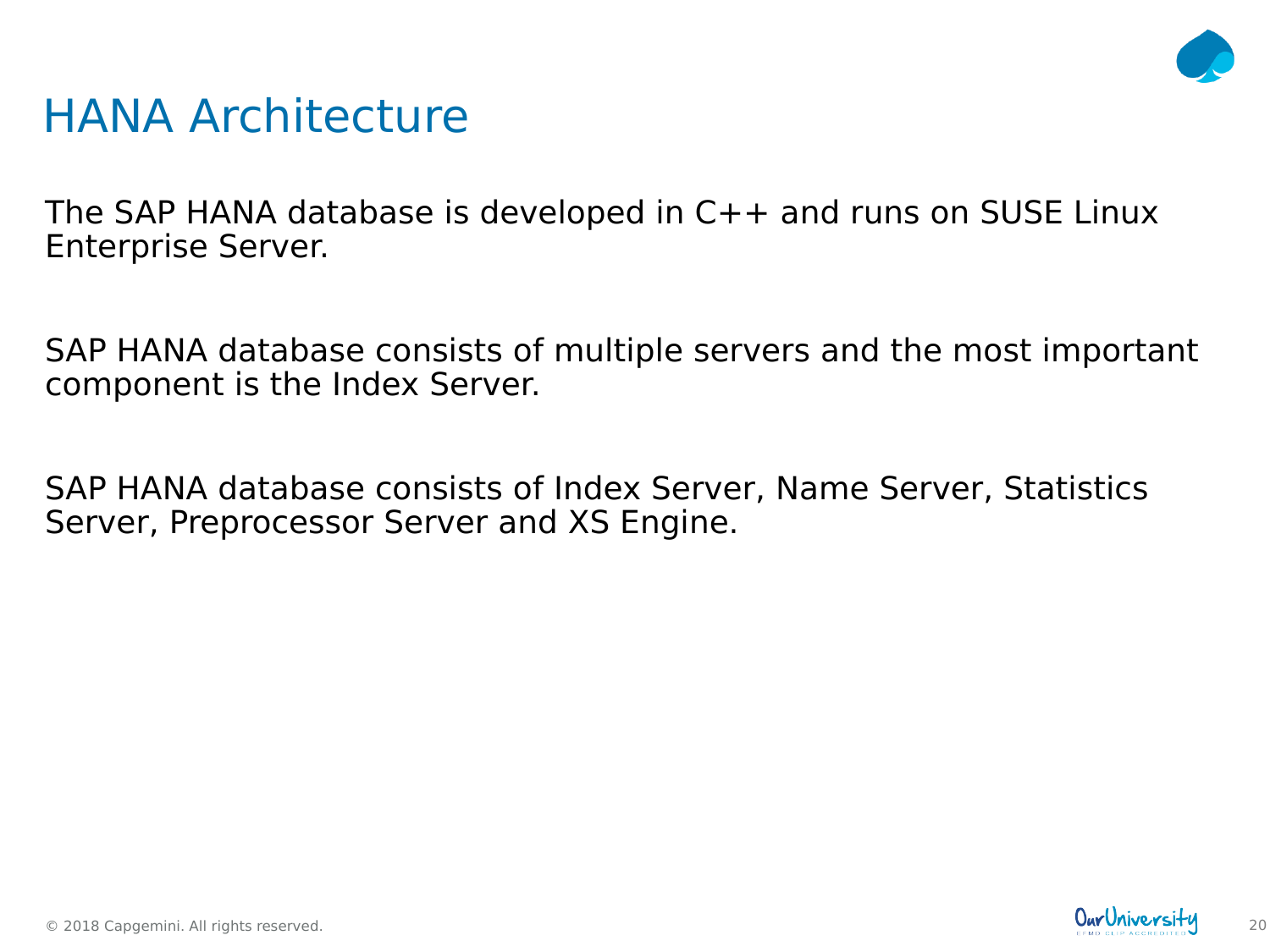

# HANA Architecture
The SAP HANA database is developed in C++ and runs on SUSE Linux Enterprise Server.

SAP HANA database consists of multiple servers and the most important component is the Index Server.

SAP HANA database consists of Index Server, Name Server, Statistics Server, Preprocessor Server and XS Engine.